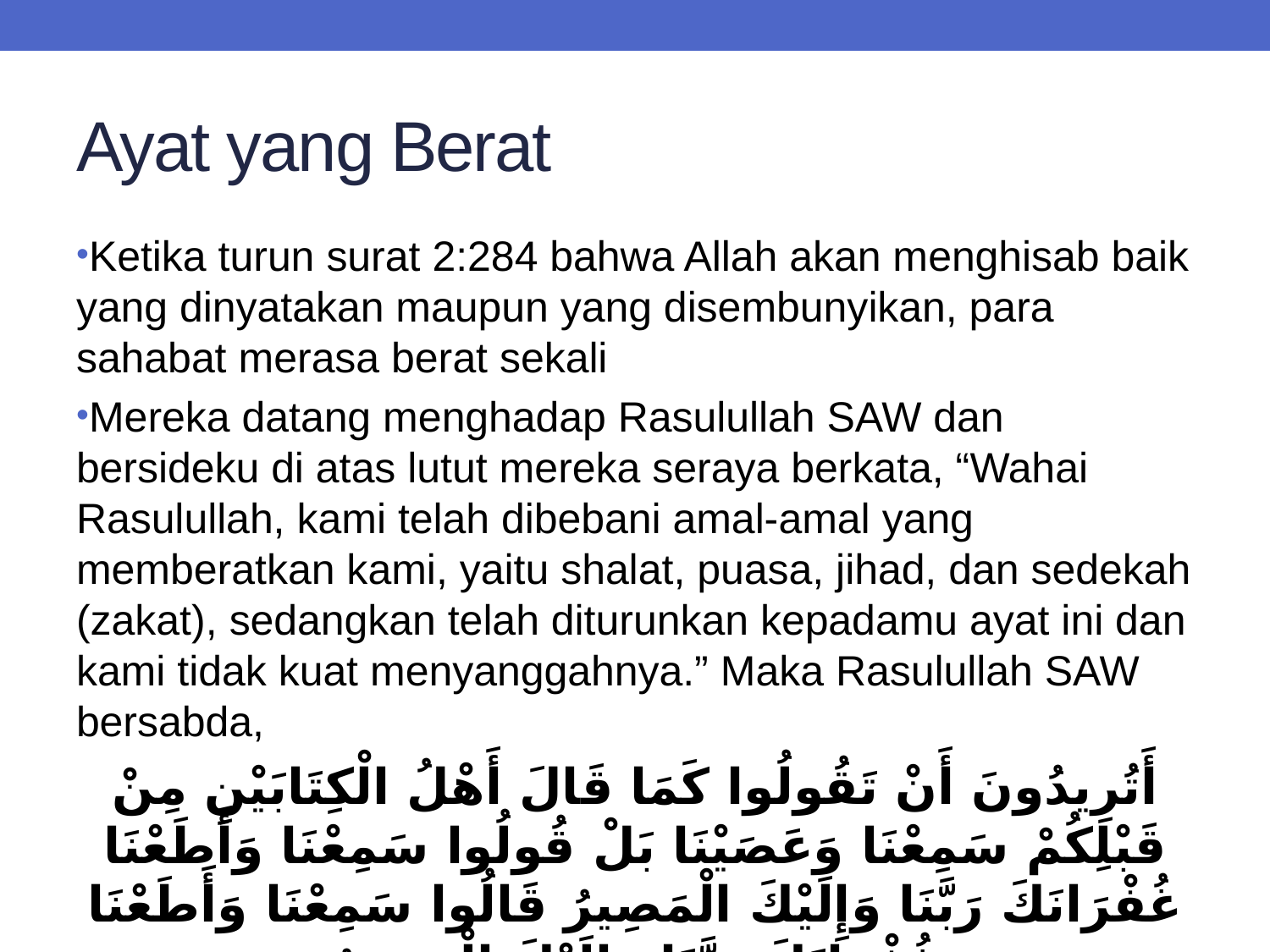

# Ayat yang Berat
Ketika turun surat 2:284 bahwa Allah akan menghisab baik yang dinyatakan maupun yang disembunyikan, para sahabat merasa berat sekali
Mereka datang menghadap Rasulullah SAW dan bersideku di atas lutut mereka seraya berkata, “Wahai Rasulullah, kami telah dibebani amal-amal yang memberatkan kami, yaitu shalat, puasa, jihad, dan sedekah (zakat), sedangkan telah diturunkan kepadamu ayat ini dan kami tidak kuat menyanggahnya.” Maka Rasulullah SAW bersabda,
أَتُرِيدُونَ أَنْ تَقُولُوا كَمَا قَالَ أَهْلُ الْكِتَابَيْنِ مِنْ قَبْلِكُمْ سَمِعْنَا وَعَصَيْنَا بَلْ قُولُوا سَمِعْنَا وَأَطَعْنَا غُفْرَانَكَ رَبَّنَا وَإِلَيْكَ الْمَصِيرُ قَالُوا سَمِعْنَا وَأَطَعْنَا غُفْرَانَكَ رَبَّنَا وَإِلَيْكَ الْمَصِيرُ